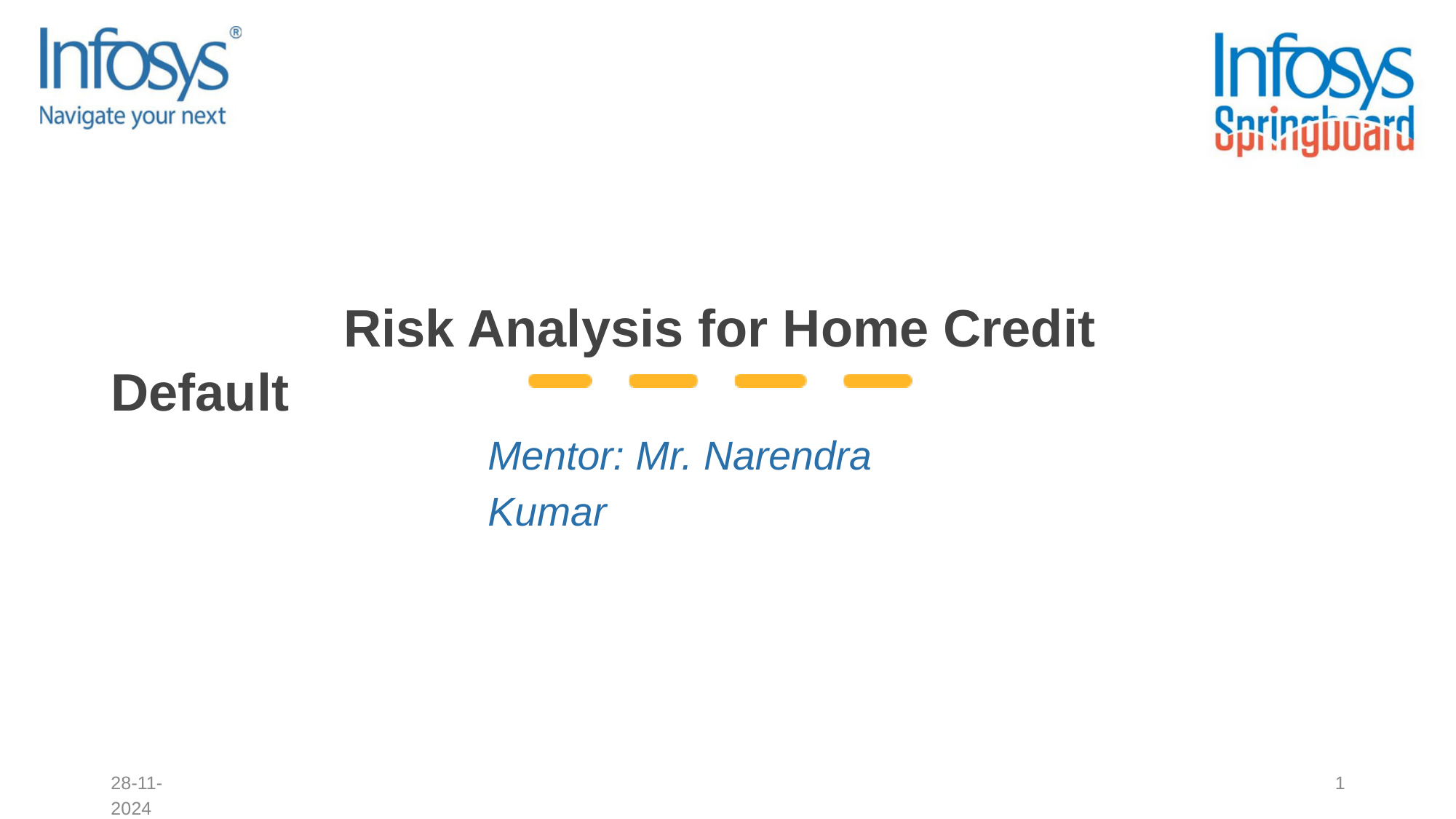

Risk Analysis for Home Credit Default

Mentor: Mr. Narendra Kumar
28-11-2024
1